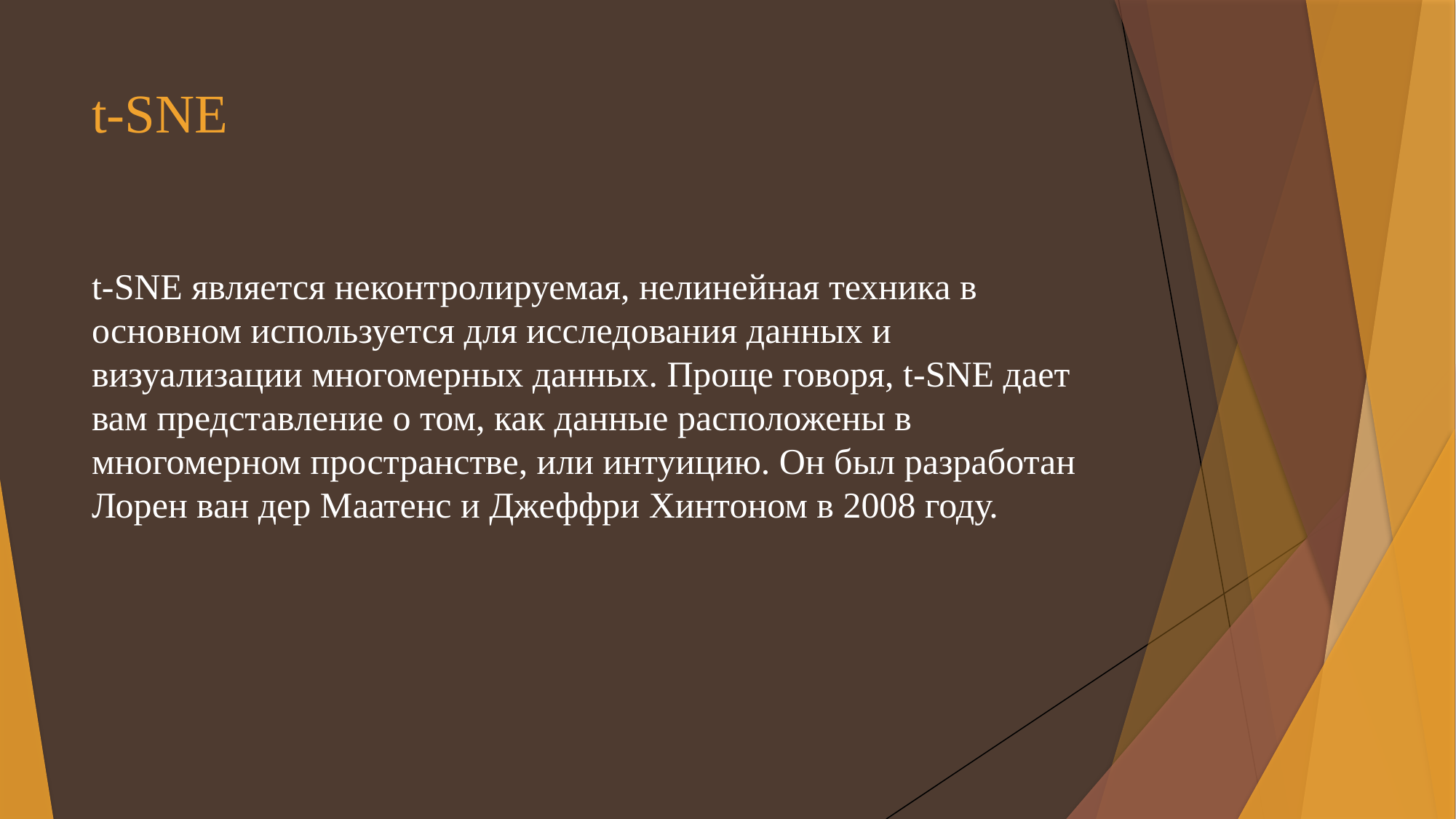

# t-SNE
t-SNE является неконтролируемая, нелинейная техника в основном используется для исследования данных и визуализации многомерных данных. Проще говоря, t-SNE дает вам представление о том, как данные расположены в многомерном пространстве, или интуицию. Он был разработан Лорен ван дер Маатенс и Джеффри Хинтоном в 2008 году.